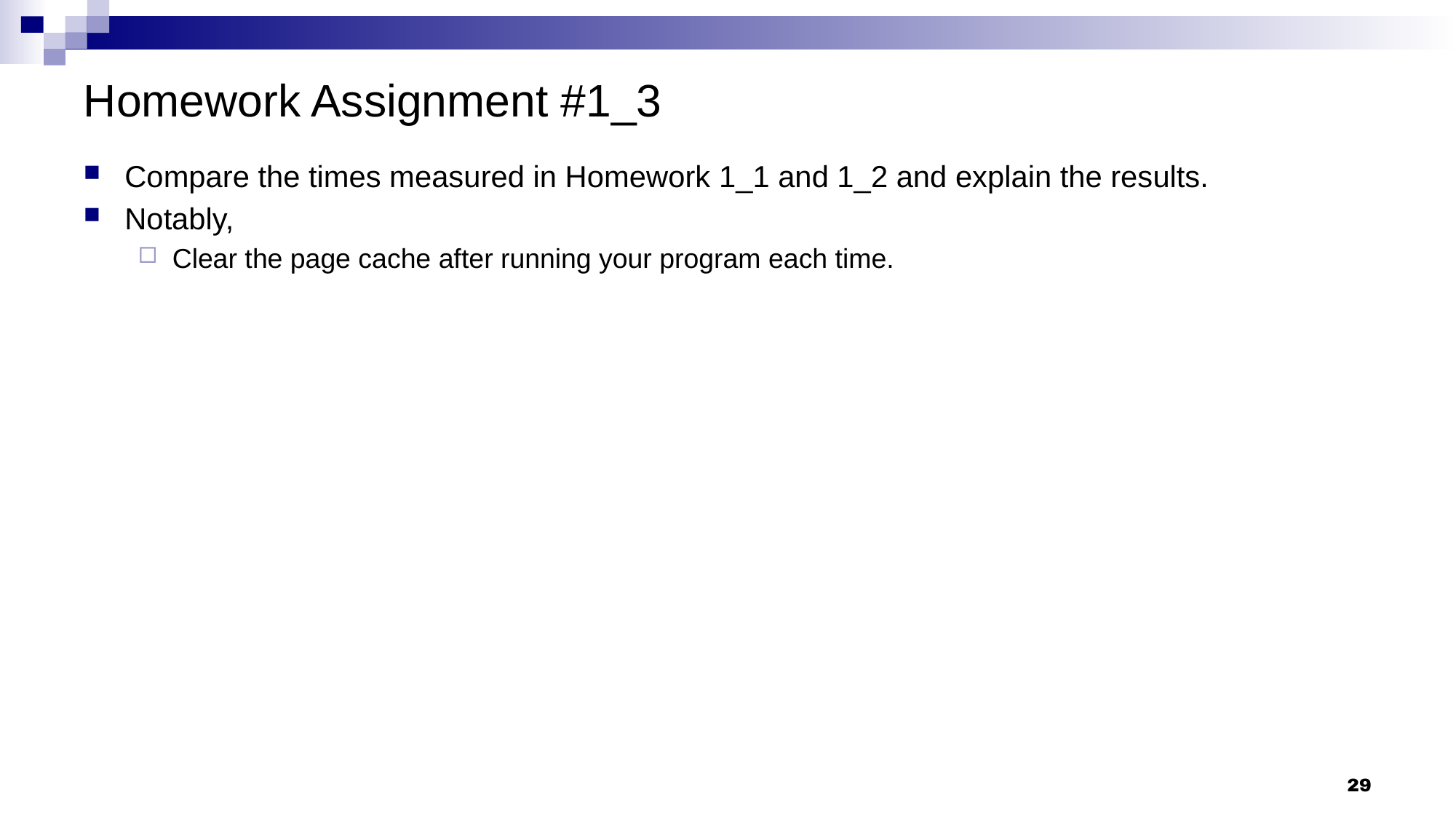

# Homework Assignment #1_3
Compare the times measured in Homework 1_1 and 1_2 and explain the results.
Notably,
Clear the page cache after running your program each time.
29